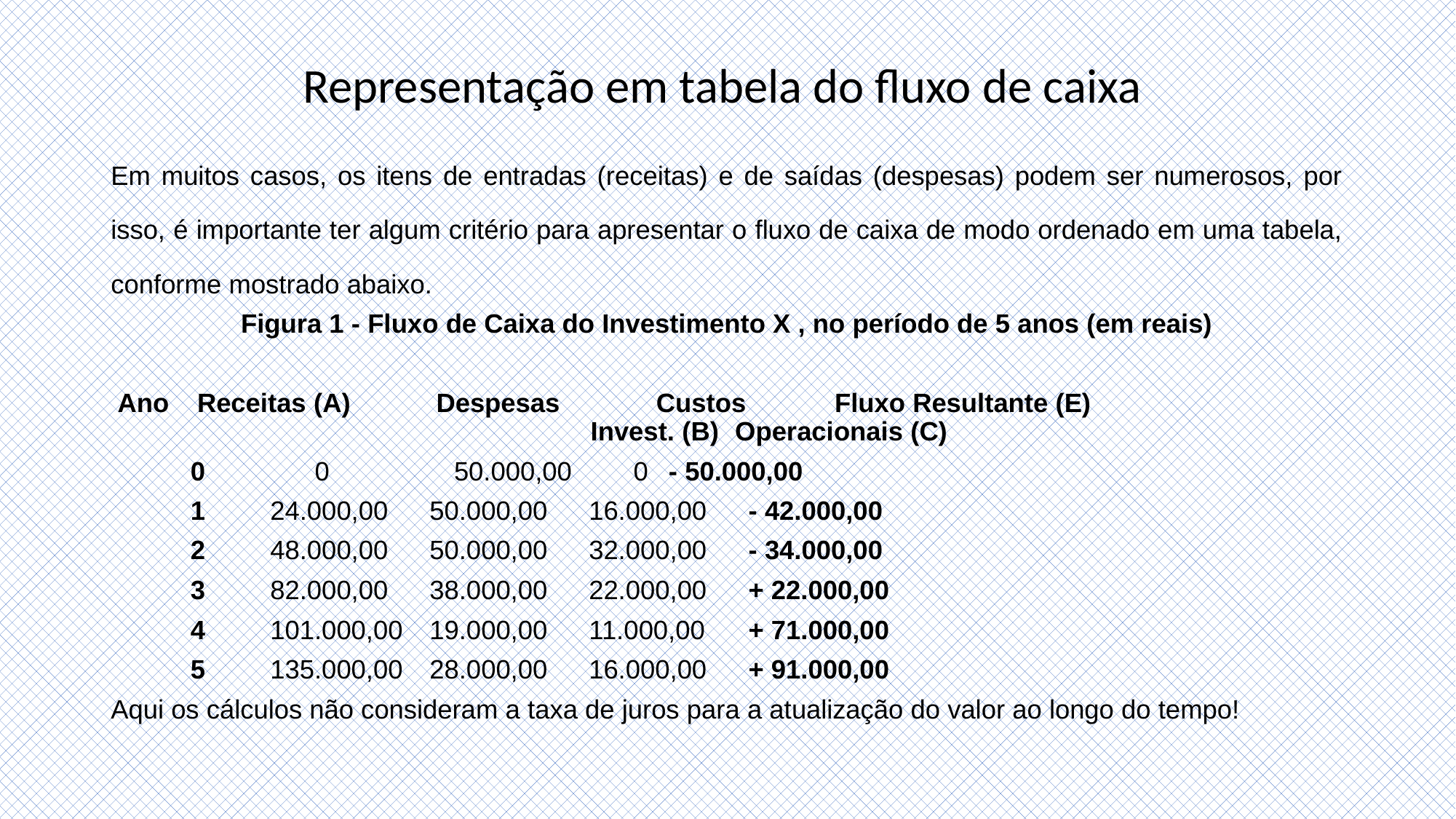

# Representação em tabela do fluxo de caixa
Em muitos casos, os itens de entradas (receitas) e de saídas (despesas) podem ser numerosos, por isso, é importante ter algum critério para apresentar o fluxo de caixa de modo ordenado em uma tabela, conforme mostrado abaixo.
Figura 1 - Fluxo de Caixa do Investimento X , no período de 5 anos (em reais)

Ano	Receitas (A) 	Despesas             Custos     	Fluxo Resultante (E)                                 	   Invest. (B) 	 Operacionais (C)
	0 	      0 	              50.000,00 	      0 		- 50.000,00
	1 	24.000,00 	50.000,00 	16.000,00 	- 42.000,00
	2 	48.000,00 	50.000,00 	32.000,00 	- 34.000,00
	3 	82.000,00 	38.000,00 	22.000,00 	+ 22.000,00
	4 	101.000,00 	19.000,00 	11.000,00 	+ 71.000,00
	5 	135.000,00 	28.000,00 	16.000,00 	+ 91.000,00
Aqui os cálculos não consideram a taxa de juros para a atualização do valor ao longo do tempo!